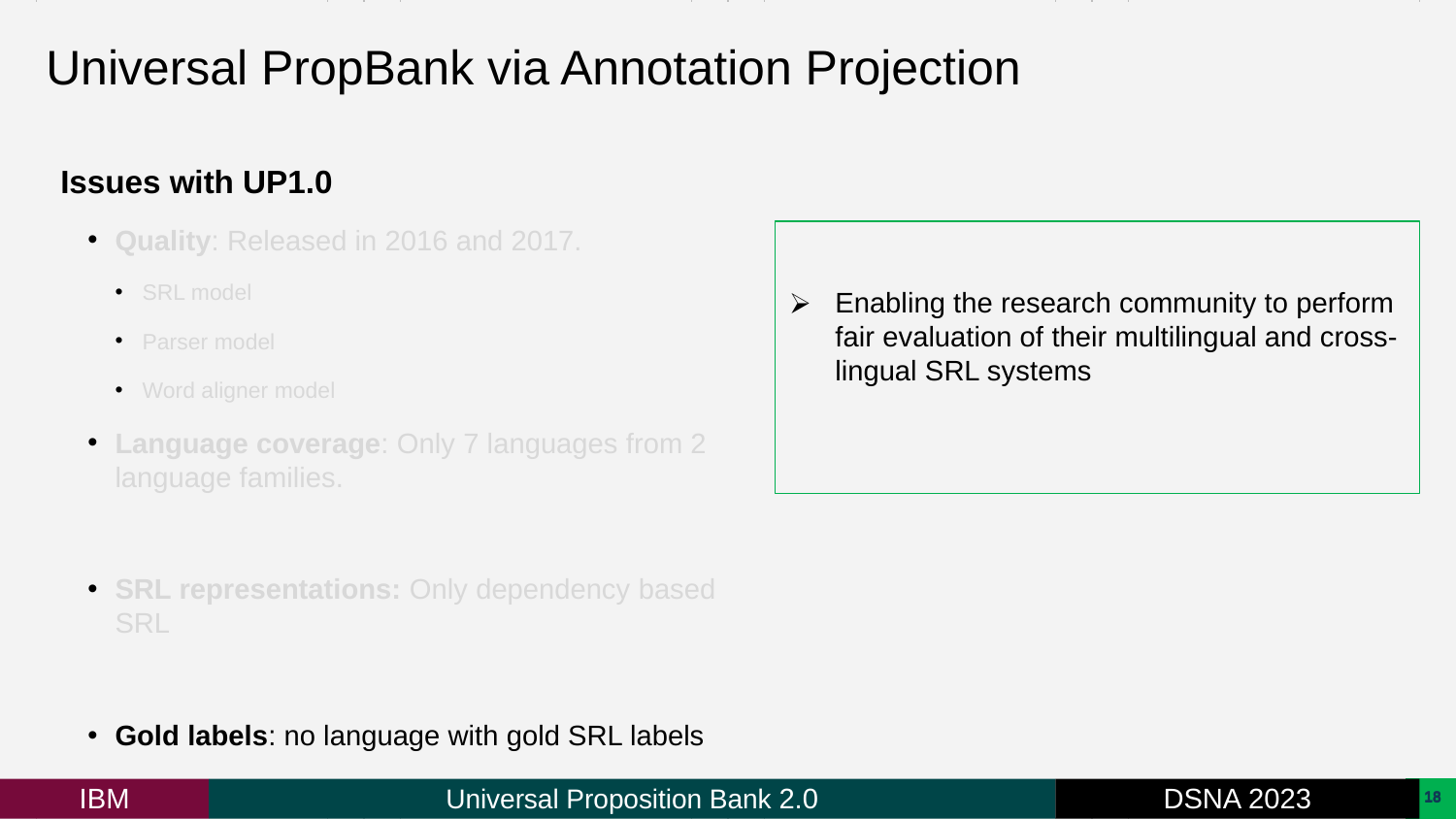

Universal PropBank via Annotation Projection
Issues with UP1.0
Quality: Released in 2016 and 2017.
SRL model
Parser model
Word aligner model
Language coverage: Only 7 languages from 2 language families.

SRL representations: Only dependency based SRL

Gold labels: no language with gold SRL labels

Enabling the research community to perform fair evaluation of their multilingual and cross-lingual SRL systems

18